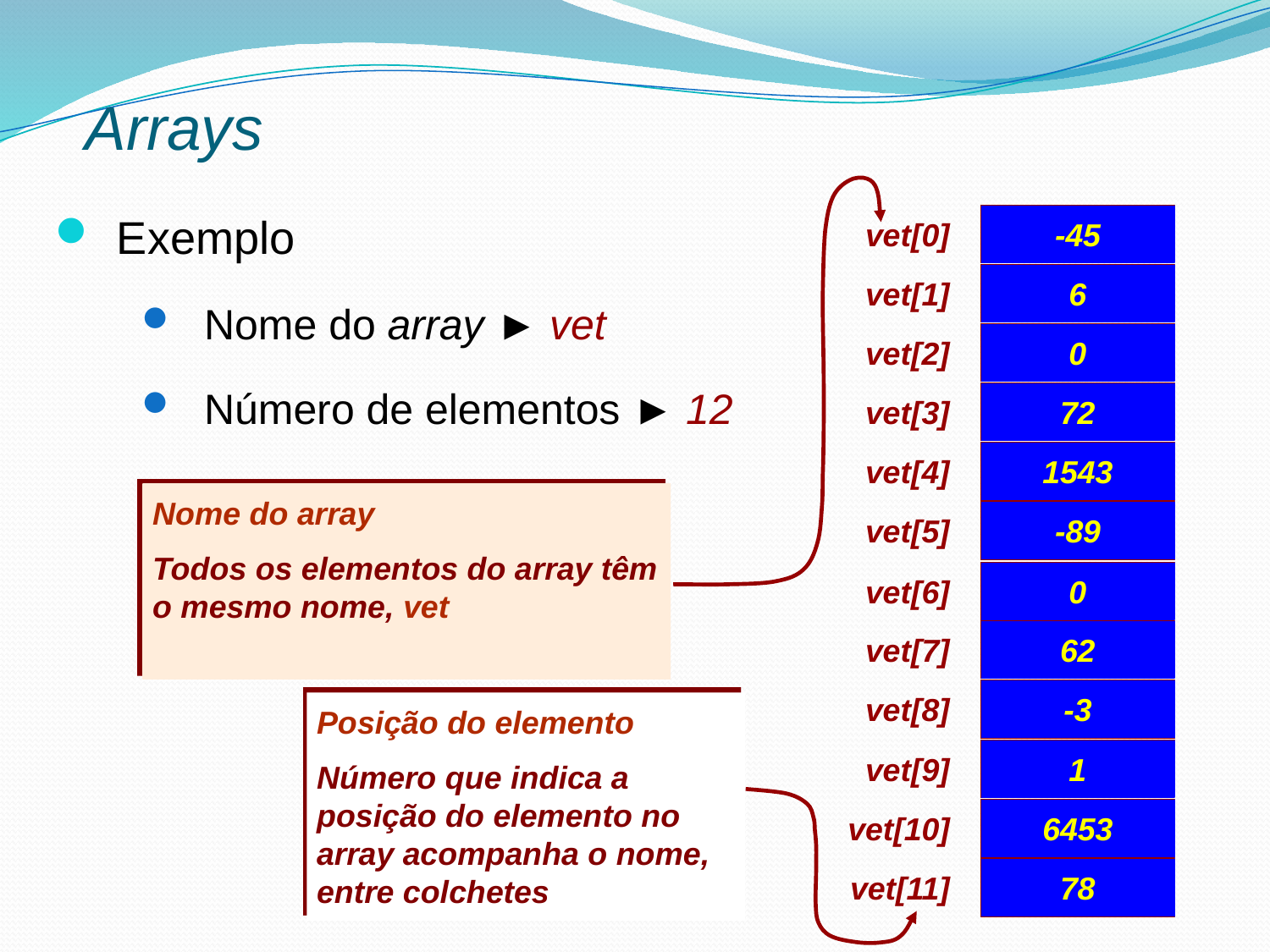

# Arrays

Exemplo

Nome do array ► vet

Número de elementos ► 12
-45
vet[0]
6
vet[1]
0
vet[2]
72
vet[3]
1543
vet[4]
Nome do array

Todos os elementos do array têm o mesmo nome, vet

-89
vet[5]
0
vet[6]
62
vet[7]
-3
vet[8]
Posição do elemento

Número que indica a posição do elemento no array acompanha o nome, entre colchetes
1
vet[9]

6453
vet[10]
78
vet[11]